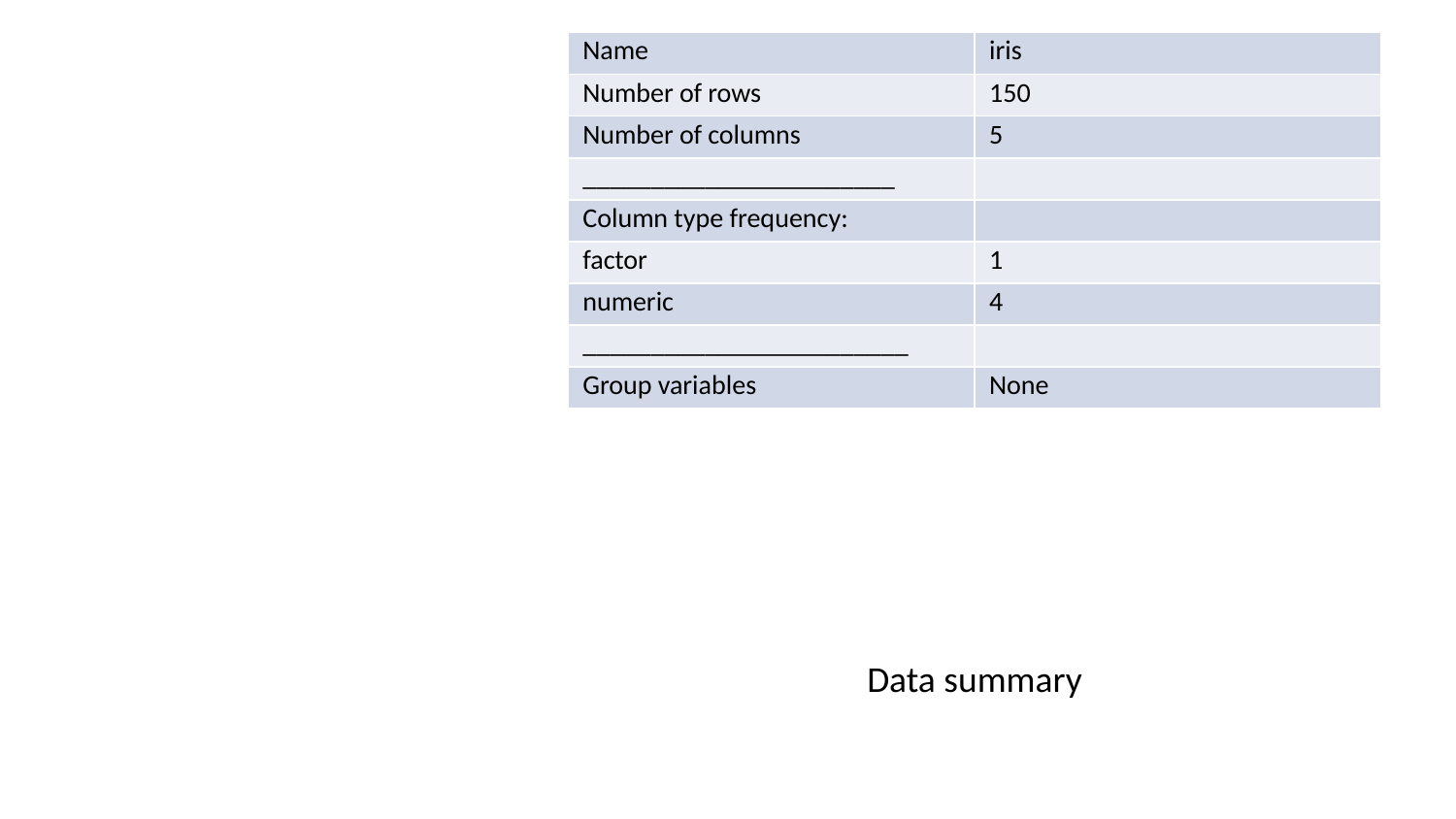

| Name | iris |
| --- | --- |
| Number of rows | 150 |
| Number of columns | 5 |
| \_\_\_\_\_\_\_\_\_\_\_\_\_\_\_\_\_\_\_\_\_\_\_ |  |
| Column type frequency: |  |
| factor | 1 |
| numeric | 4 |
| \_\_\_\_\_\_\_\_\_\_\_\_\_\_\_\_\_\_\_\_\_\_\_\_ |  |
| Group variables | None |

Data summary